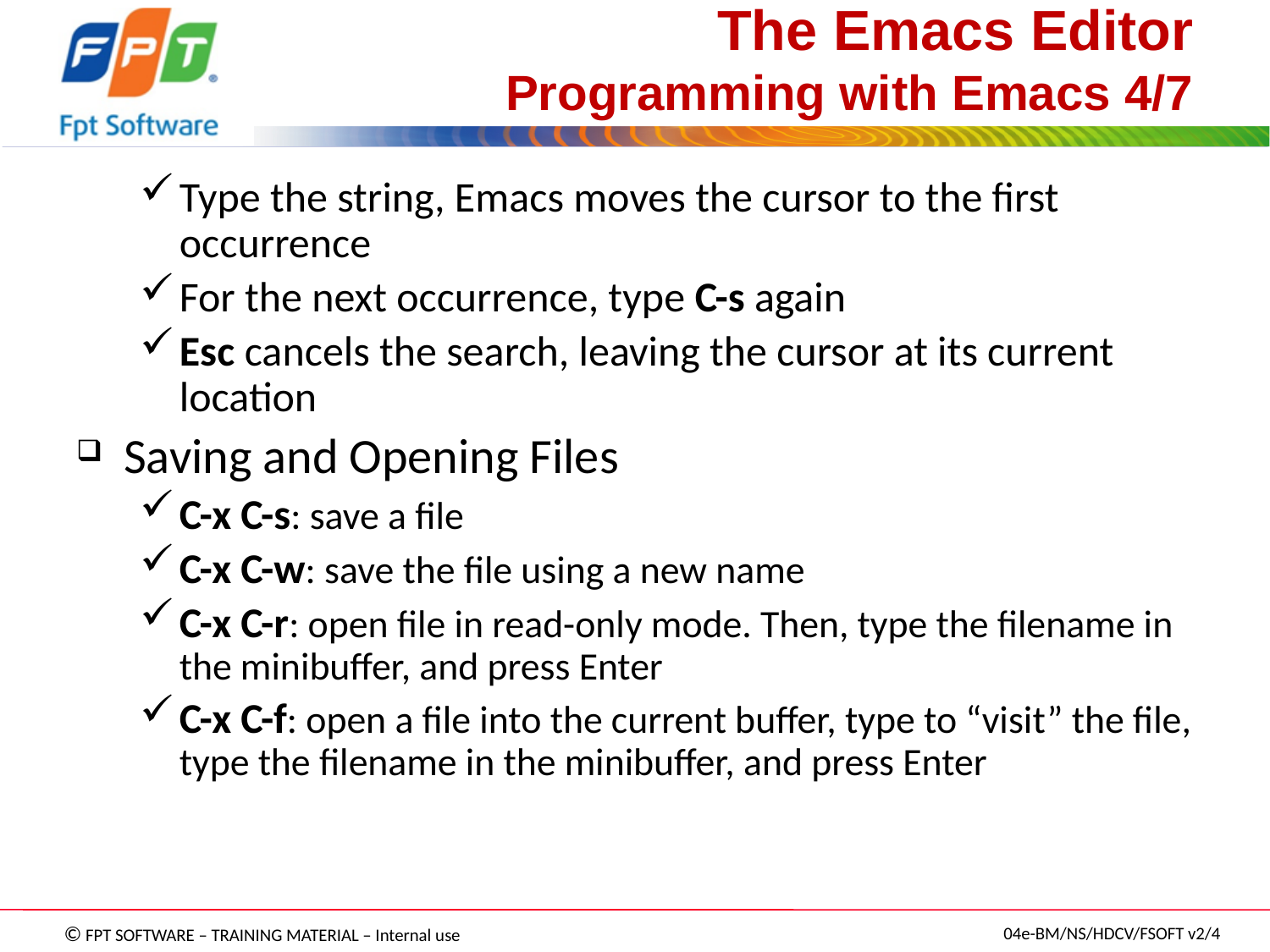

# The Emacs Editor Programming with Emacs 4/7
Type the string, Emacs moves the cursor to the first occurrence
For the next occurrence, type C-s again
Esc cancels the search, leaving the cursor at its current location
Saving and Opening Files
C-x C-s: save a file
C-x C-w: save the file using a new name
C-x C-r: open file in read-only mode. Then, type the filename in the minibuffer, and press Enter
C-x C-f: open a file into the current buffer, type to “visit” the file, type the filename in the minibuffer, and press Enter